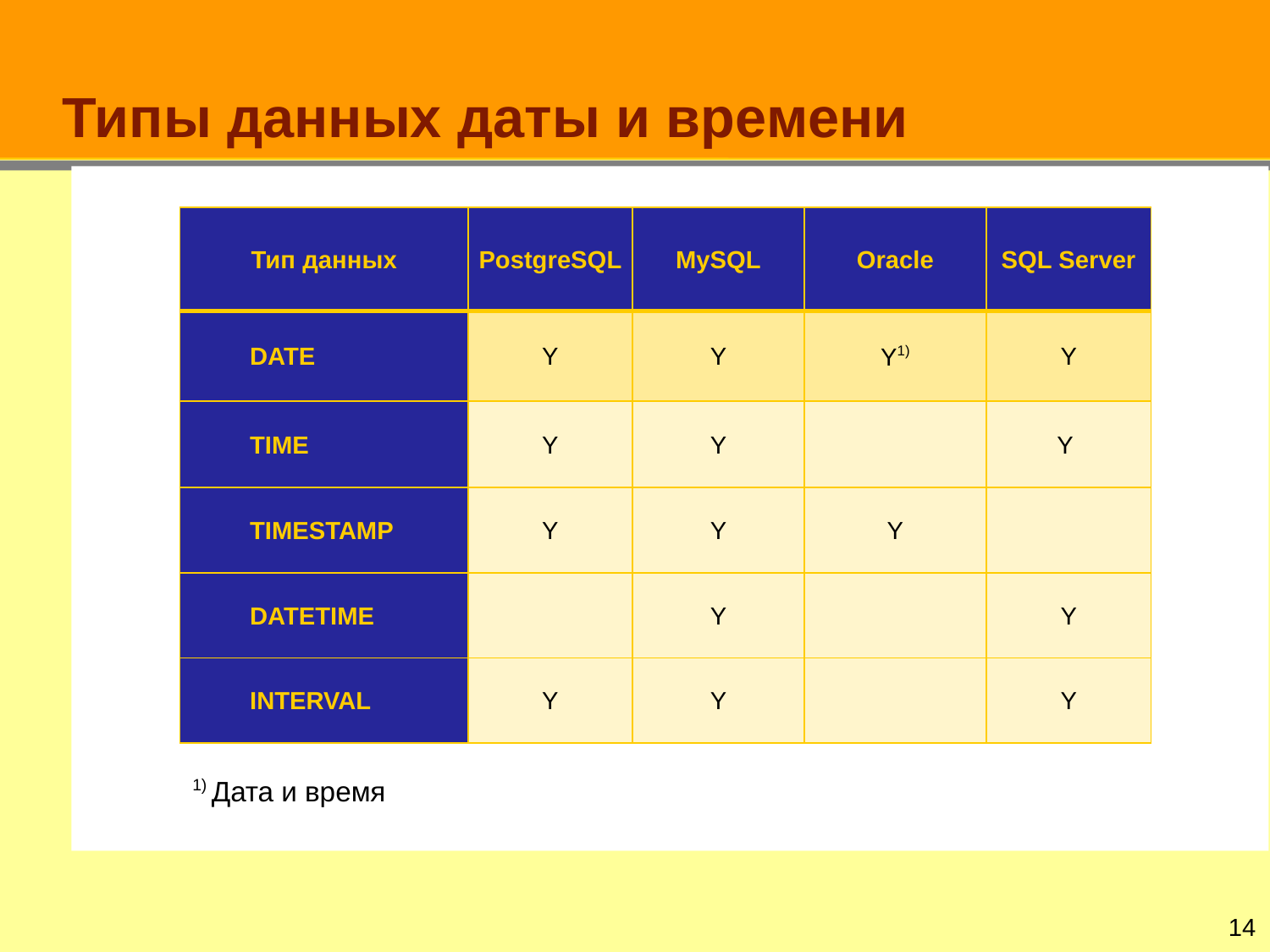

# Типы данных даты и времени

| Тип данных | PostgreSQL | MySQL | Oracle | SQL Server |
| --- | --- | --- | --- | --- |
| DATE | Y | Y | Y1) | Y |
| TIME | Y | Y |  | Y |
| TIMESTAMP | Y | Y | Y |  |
| DATETIME |  | Y |  | Y |
| INTERVAL | Y | Y |  | Y |
1) Дата и время
14